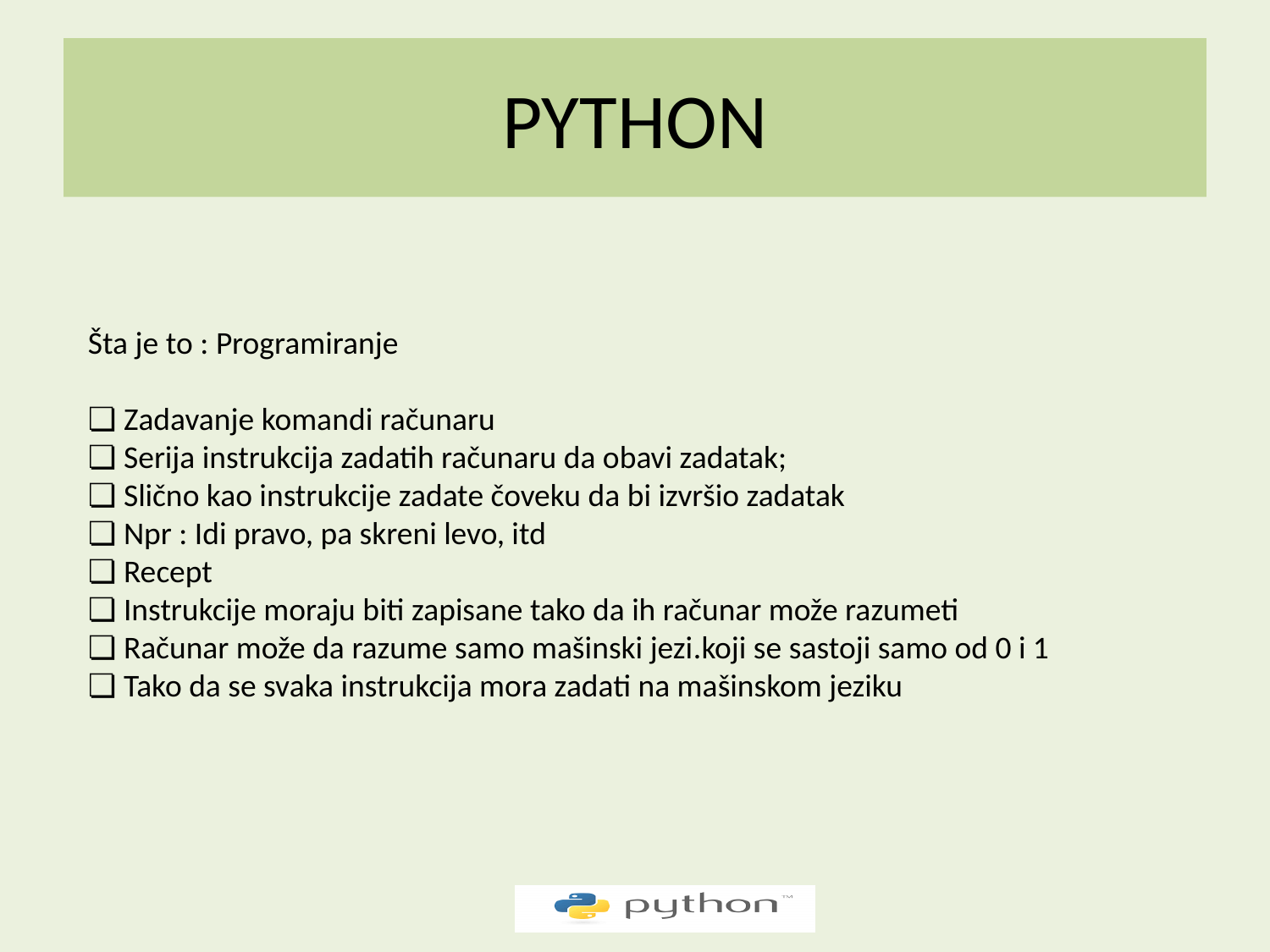

# PYTHON
Šta je to : Programiranje

❏ Zadavanje komandi računaru
❏ Serija instrukcija zadatih računaru da obavi zadatak;
❏ Slično kao instrukcije zadate čoveku da bi izvršio zadatak
❏ Npr : Idi pravo, pa skreni levo, itd
❏ Recept
❏ Instrukcije moraju biti zapisane tako da ih računar može razumeti
❏ Računar može da razume samo mašinski jezi.koji se sastoji samo od 0 i 1
❏ Tako da se svaka instrukcija mora zadati na mašinskom jeziku
ВГ